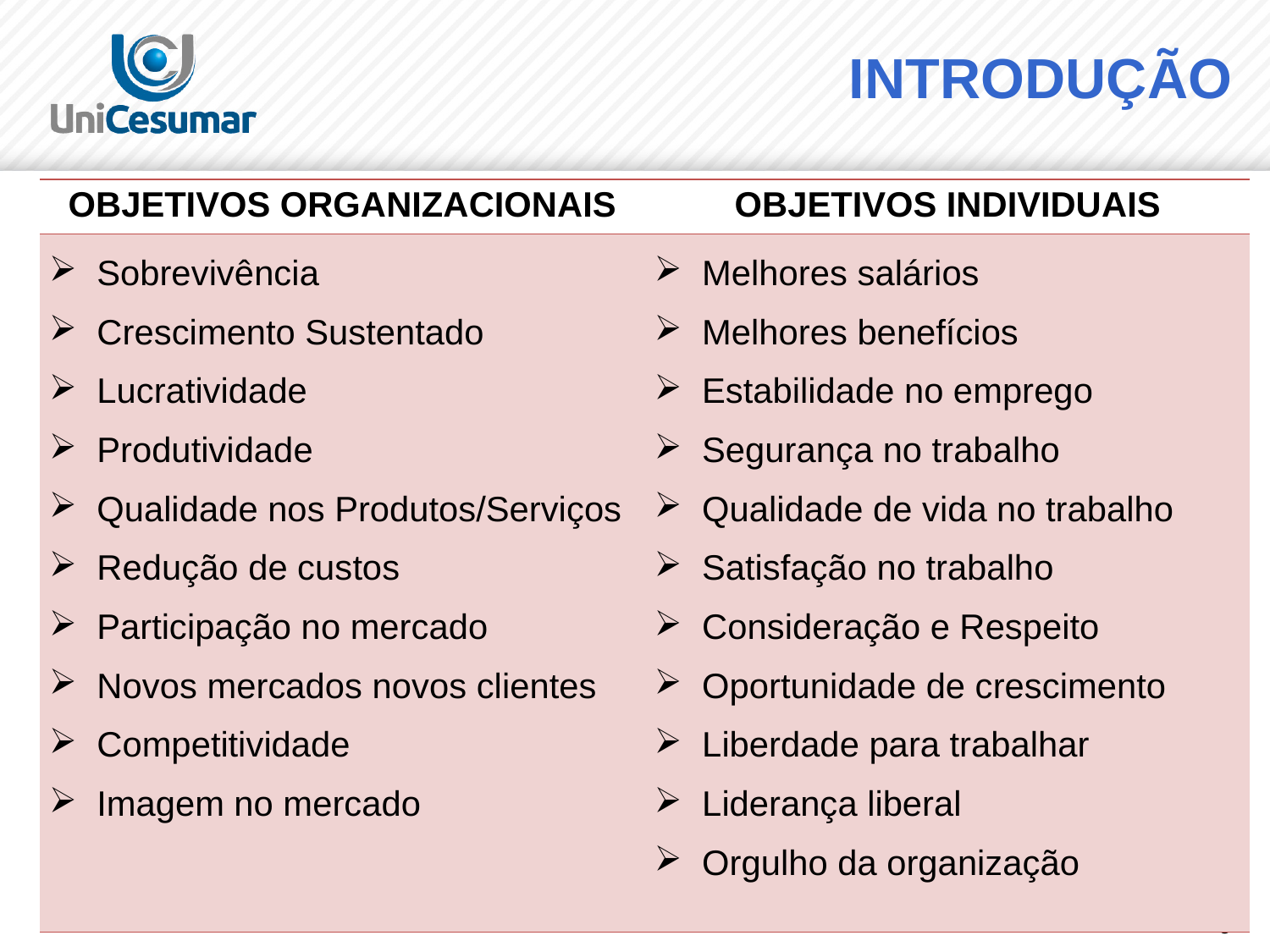

# INTRODUÇÃO
| OBJETIVOS ORGANIZACIONAIS | OBJETIVOS INDIVIDUAIS |
| --- | --- |
| Sobrevivência Crescimento Sustentado Lucratividade Produtividade Qualidade nos Produtos/Serviços Redução de custos Participação no mercado Novos mercados novos clientes Competitividade Imagem no mercado | Melhores salários Melhores benefícios Estabilidade no emprego Segurança no trabalho Qualidade de vida no trabalho Satisfação no trabalho Consideração e Respeito Oportunidade de crescimento Liberdade para trabalhar Liderança liberal Orgulho da organização |